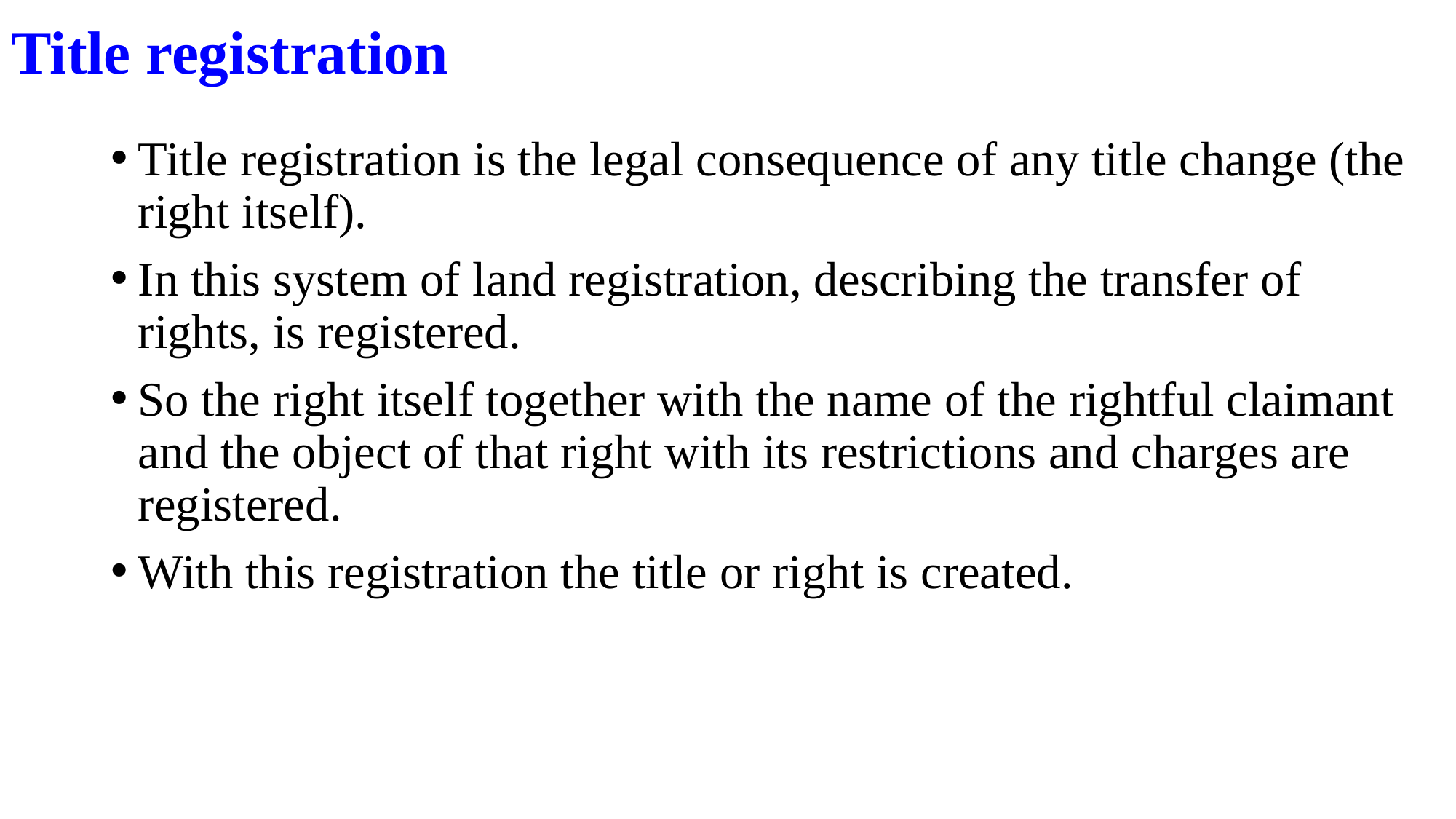

# Title registration
Title registration is the legal consequence of any title change (the right itself).
In this system of land registration, describing the transfer of rights, is registered.
So the right itself together with the name of the rightful claimant and the object of that right with its restrictions and charges are registered.
With this registration the title or right is created.